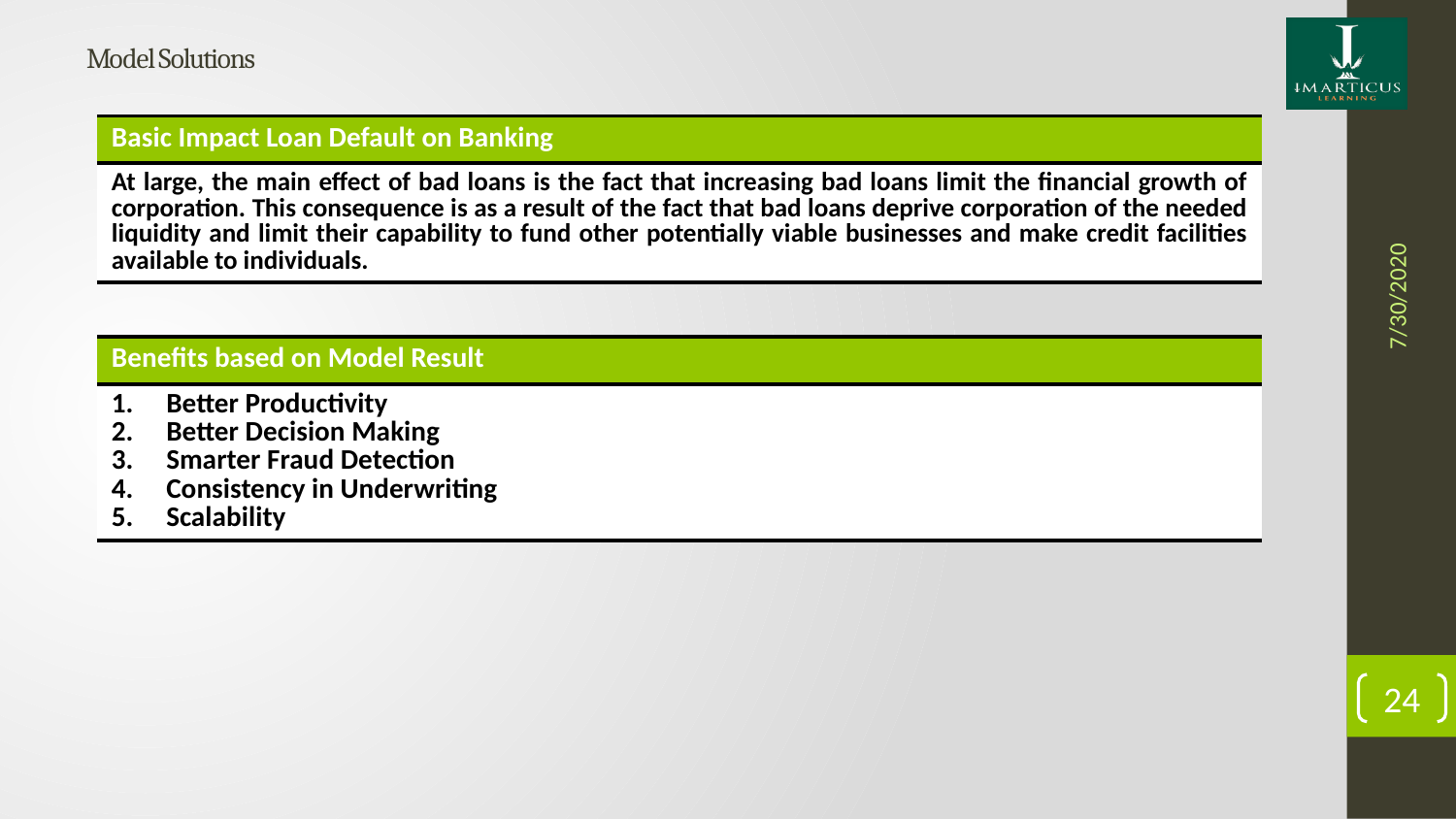

# Model Solutions
| Basic Impact Loan Default on Banking |
| --- |
| At large, the main effect of bad loans is the fact that increasing bad loans limit the financial growth of corporation. This consequence is as a result of the fact that bad loans deprive corporation of the needed liquidity and limit their capability to fund other potentially viable businesses and make credit facilities available to individuals. |
7/30/2020
| Benefits based on Model Result |
| --- |
| Better Productivity Better Decision Making Smarter Fraud Detection Consistency in Underwriting Scalability |

24